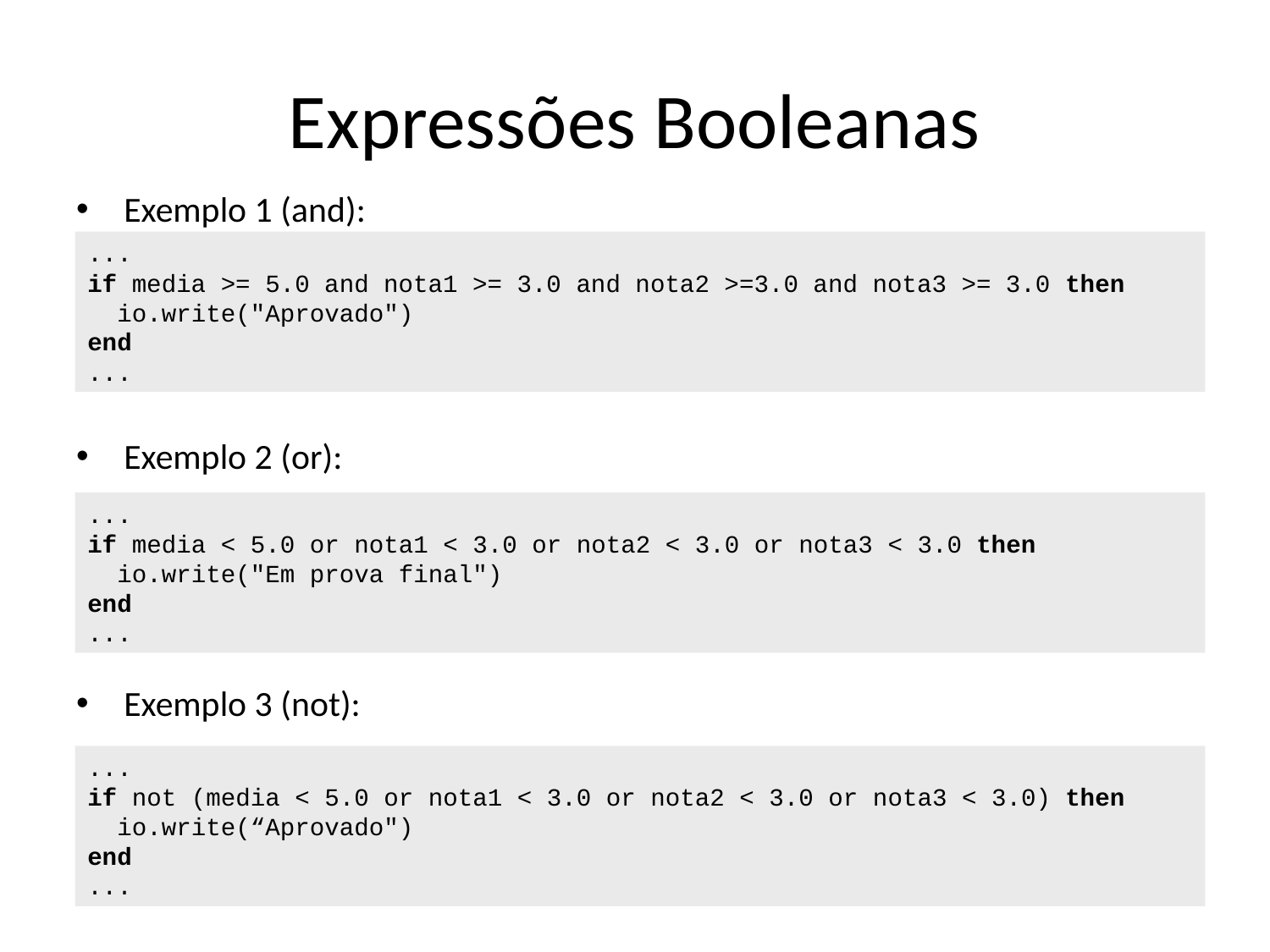

# Expressões Booleanas
Exemplo 1 (and):

Exemplo 2 (or):

Exemplo 3 (not):

...
if media >= 5.0 and nota1 >= 3.0 and nota2 >=3.0 and nota3 >= 3.0 then
  io.write("Aprovado")
end
...
...
if media < 5.0 or nota1 < 3.0 or nota2 < 3.0 or nota3 < 3.0 then
  io.write("Em prova final")
end
...
...
if not (media < 5.0 or nota1 < 3.0 or nota2 < 3.0 or nota3 < 3.0) then
  io.write(“Aprovado")
end
...